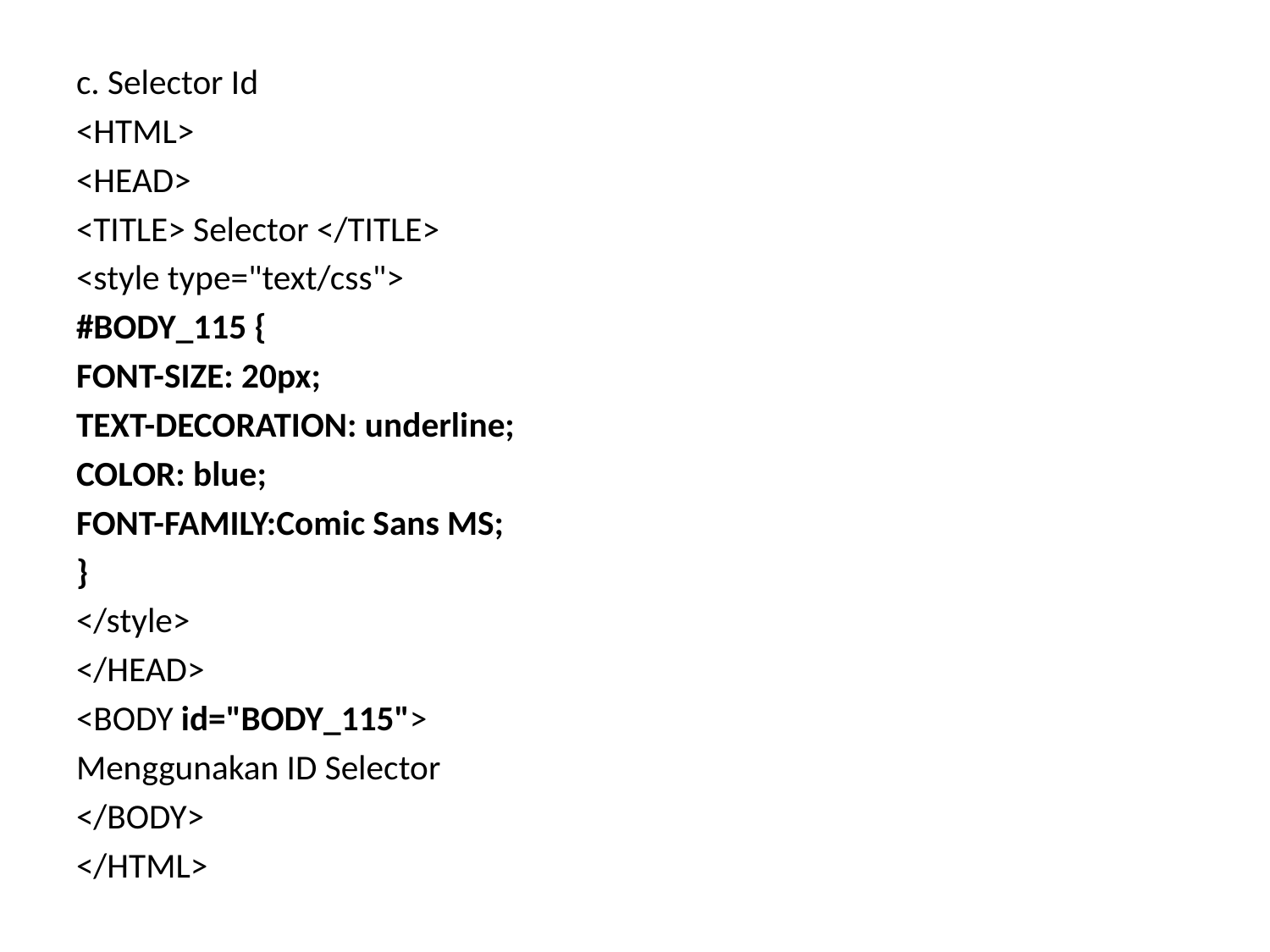

c. Selector Id
<HTML>
<HEAD>
<TITLE> Selector </TITLE>
<style type="text/css">
#BODY_115 {
FONT-SIZE: 20px;
TEXT-DECORATION: underline;
COLOR: blue;
FONT-FAMILY:Comic Sans MS;
}
</style>
</HEAD>
<BODY id="BODY_115">
Menggunakan ID Selector
</BODY>
</HTML>